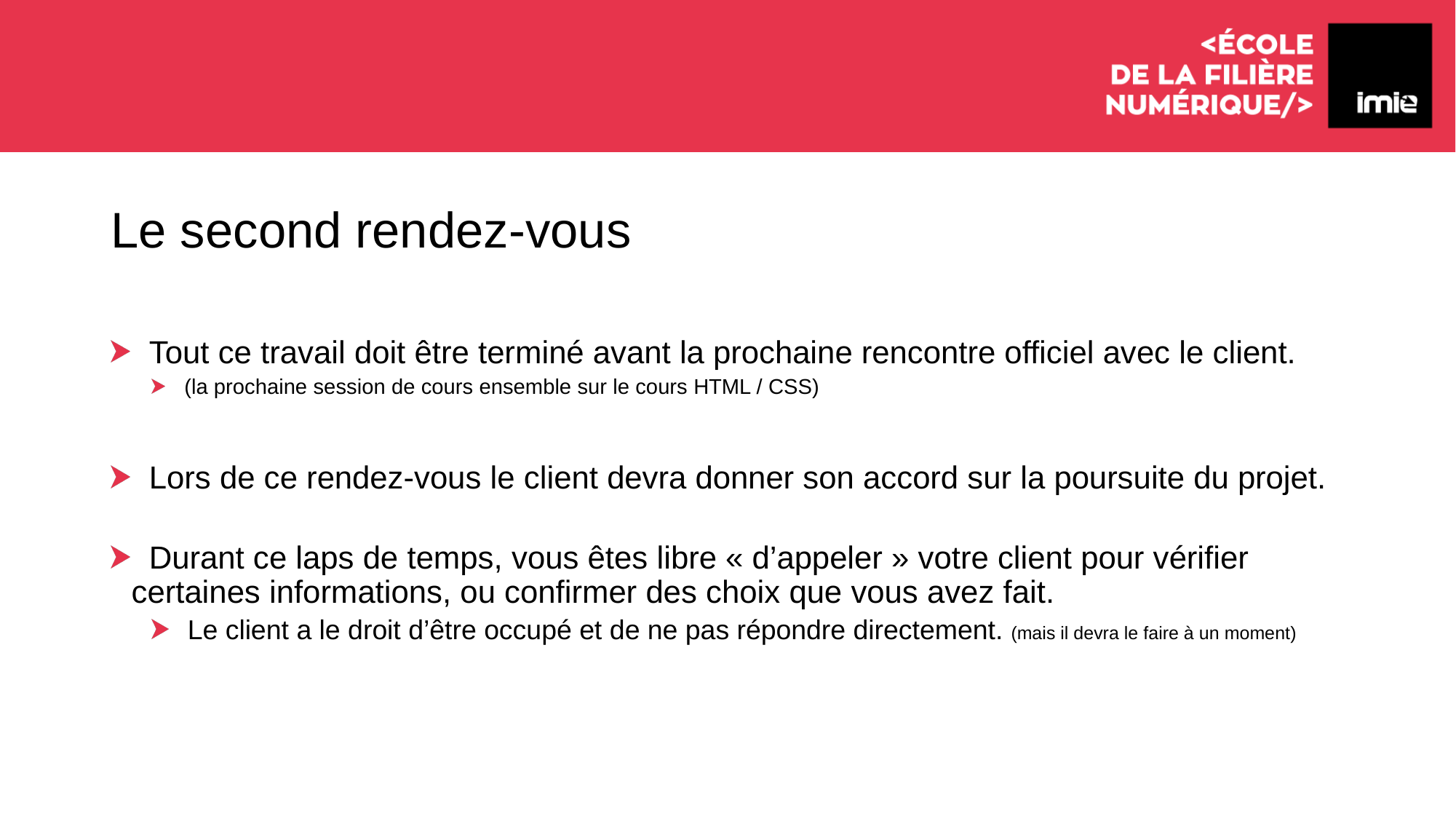

# Le second rendez-vous
  Tout ce travail doit être terminé avant la prochaine rencontre officiel avec le client.
  (la prochaine session de cours ensemble sur le cours HTML / CSS)

  Lors de ce rendez-vous le client devra donner son accord sur la poursuite du projet.
  Durant ce laps de temps, vous êtes libre « d’appeler » votre client pour vérifier certaines informations, ou confirmer des choix que vous avez fait.
  Le client a le droit d’être occupé et de ne pas répondre directement. (mais il devra le faire à un moment)